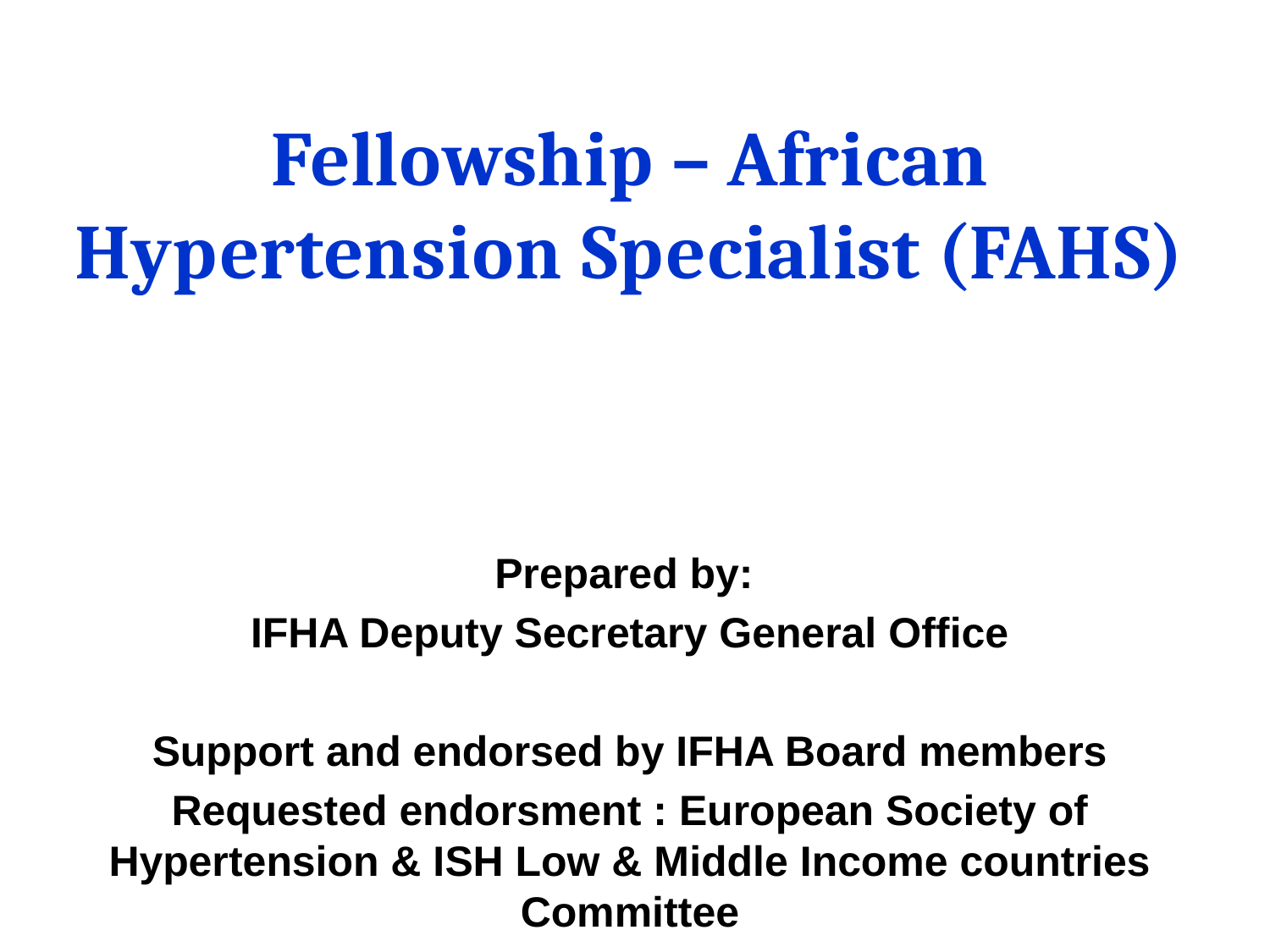

# Fellowship – African Hypertension Specialist (FAHS)
Prepared by:
IFHA Deputy Secretary General Office

Support and endorsed by IFHA Board members
Requested endorsment : European Society of Hypertension & ISH Low & Middle Income countries Committee